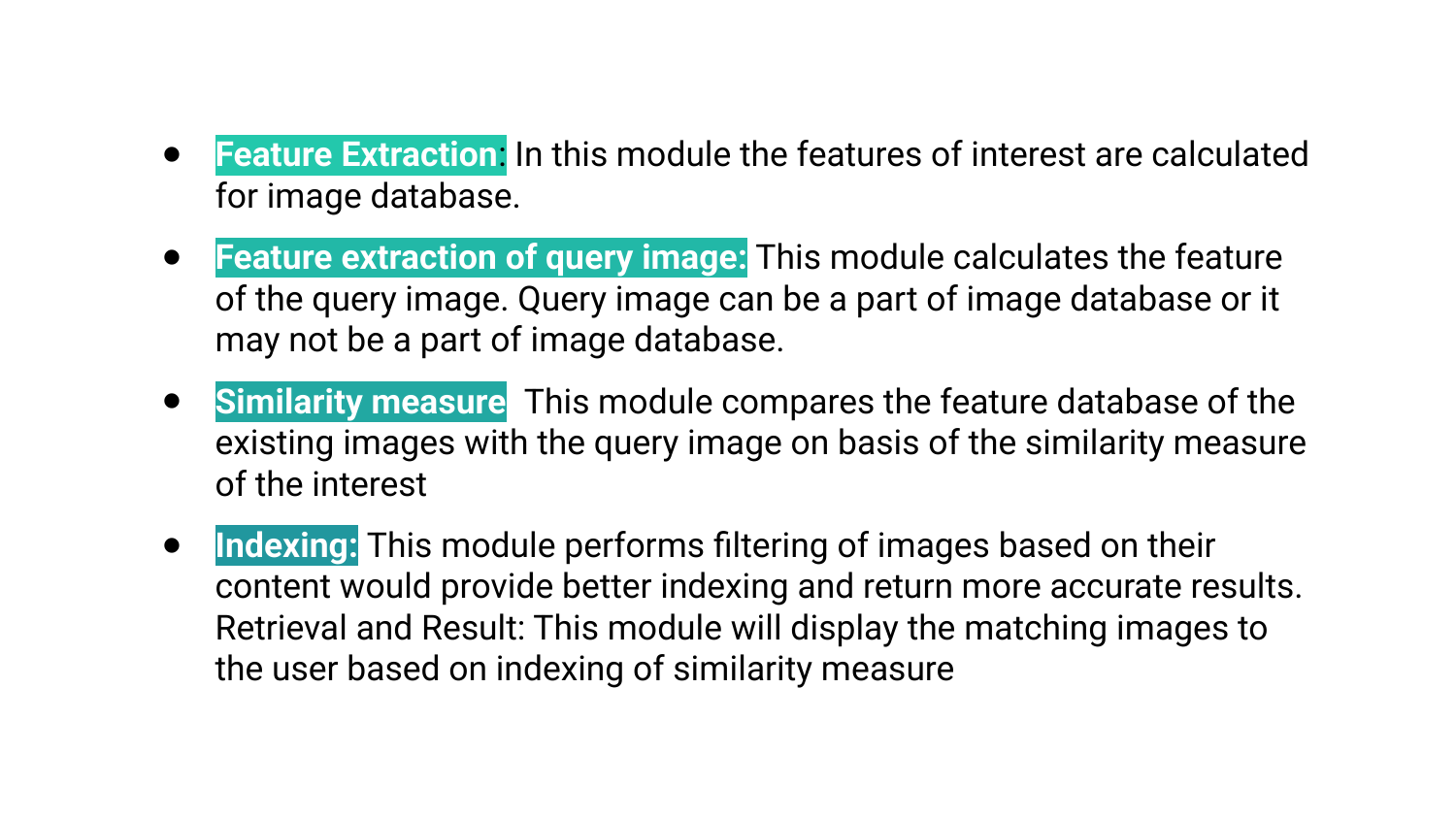

Feature Extraction: In this module the features of interest are calculated for image database.
Feature extraction of query image: This module calculates the feature of the query image. Query image can be a part of image database or it may not be a part of image database.
Similarity measure: This module compares the feature database of the existing images with the query image on basis of the similarity measure of the interest
Indexing: This module performs filtering of images based on their content would provide better indexing and return more accurate results. Retrieval and Result: This module will display the matching images to the user based on indexing of similarity measure